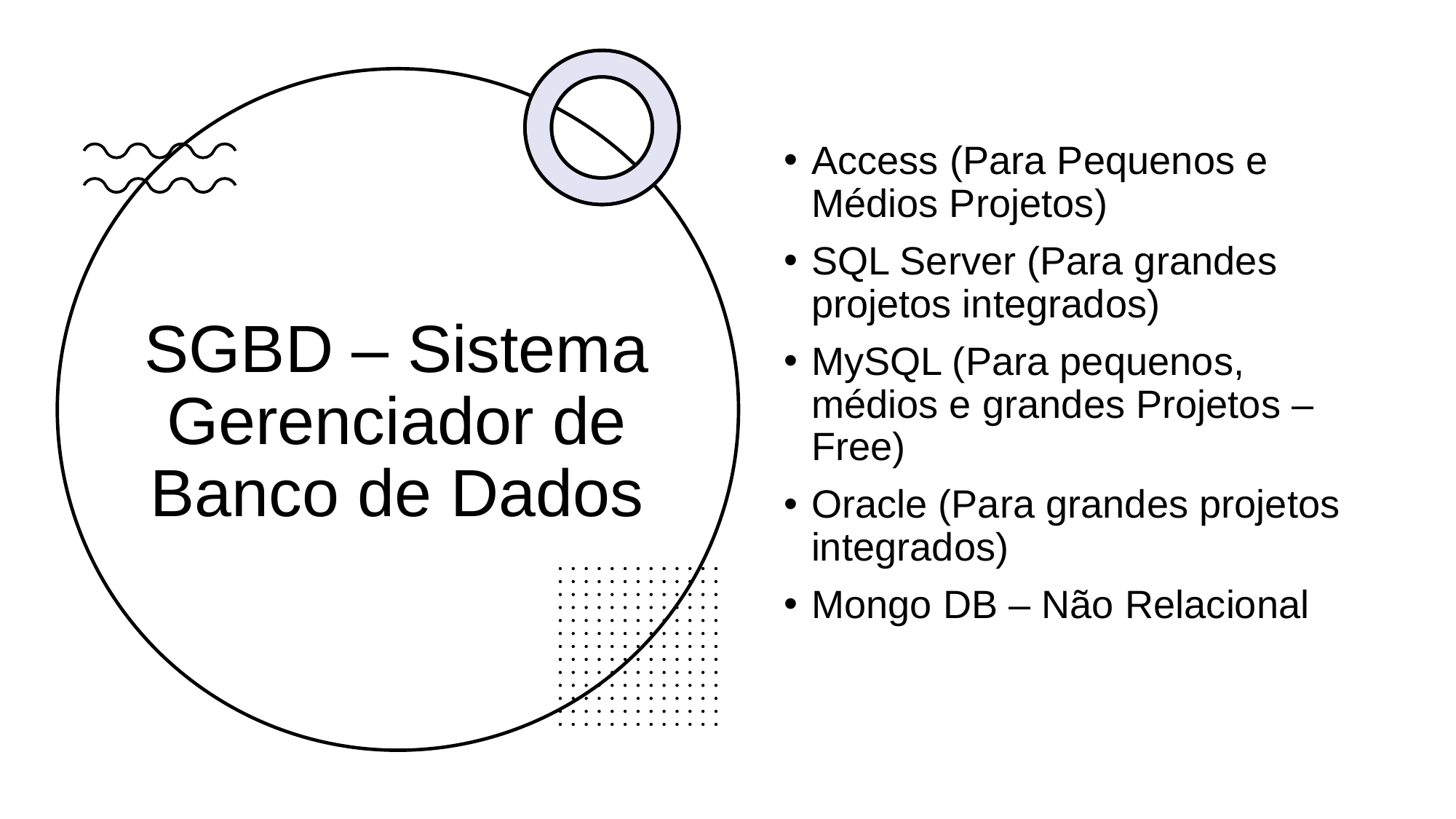

Access (Para Pequenos e Médios Projetos)
SQL Server (Para grandes projetos integrados)
MySQL (Para pequenos, médios e grandes Projetos – Free)
Oracle (Para grandes projetos integrados)
Mongo DB – Não Relacional

# SGBD – Sistema Gerenciador de Banco de Dados